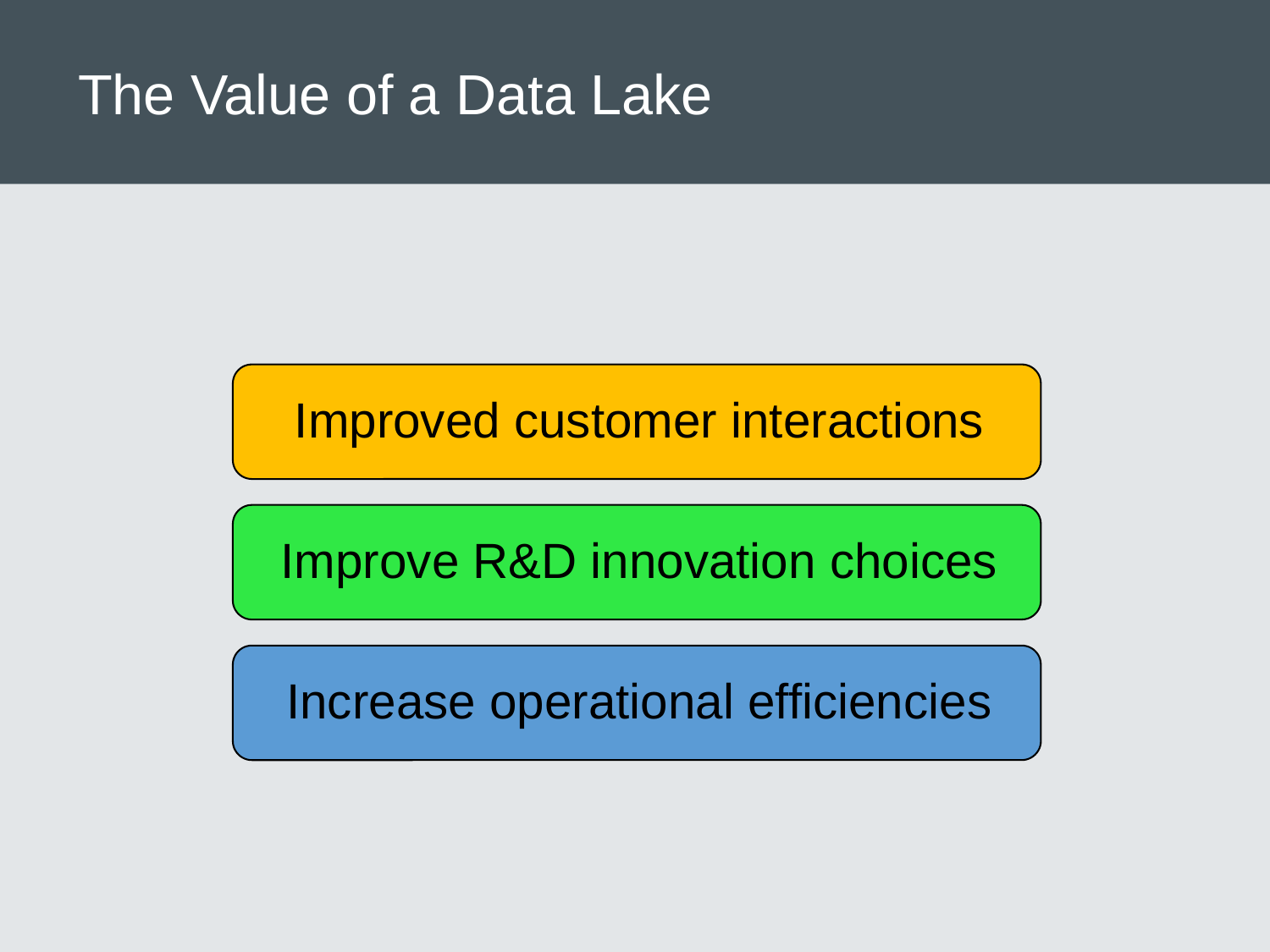

# The Value of a Data Lake
Improved customer interactions
Improve R&D innovation choices
Increase operational efficiencies